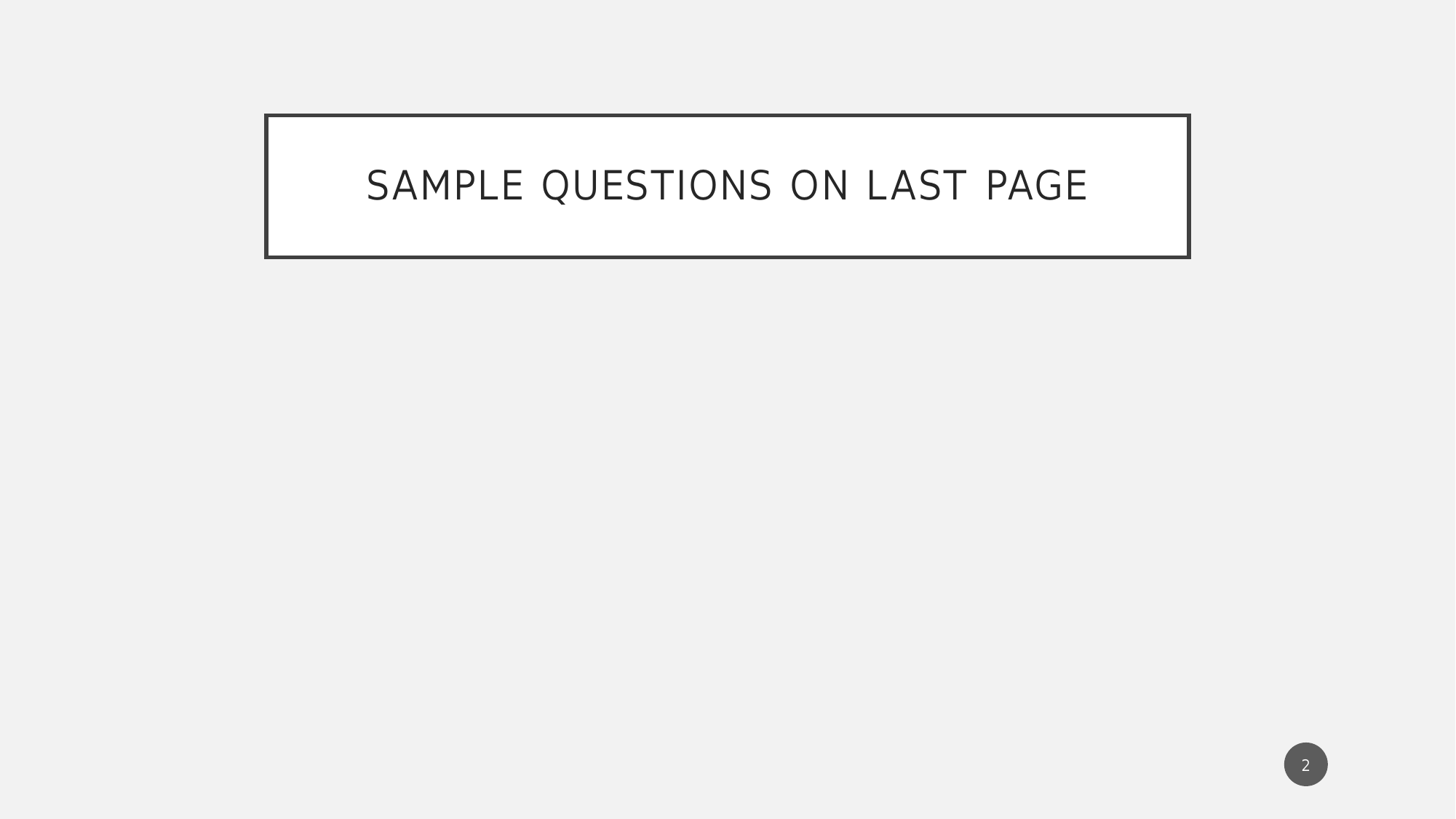

# Sample questions on last page
2